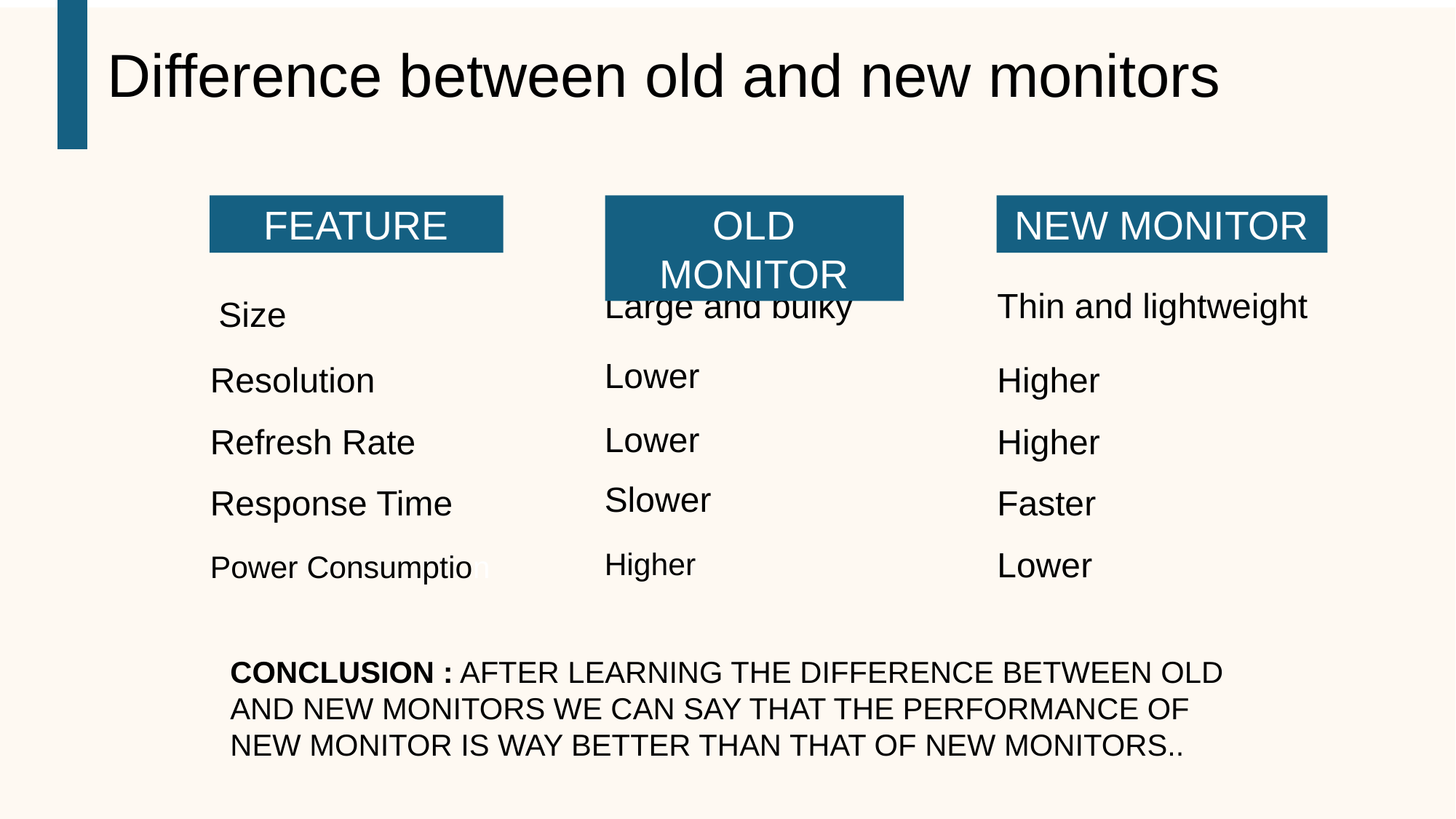

Difference between old and new monitors
FEATURE
OLD MONITOR
NEW MONITOR
Thin and lightweight
Large and bulky
 Size
Lower
Resolution
Higher
Lower
Refresh Rate
Higher
Slower
Response Time
Faster
Higher
Power Consumption
Lower
CONCLUSION : AFTER LEARNING THE DIFFERENCE BETWEEN OLD AND NEW MONITORS WE CAN SAY THAT THE PERFORMANCE OF NEW MONITOR IS WAY BETTER THAN THAT OF NEW MONITORS..